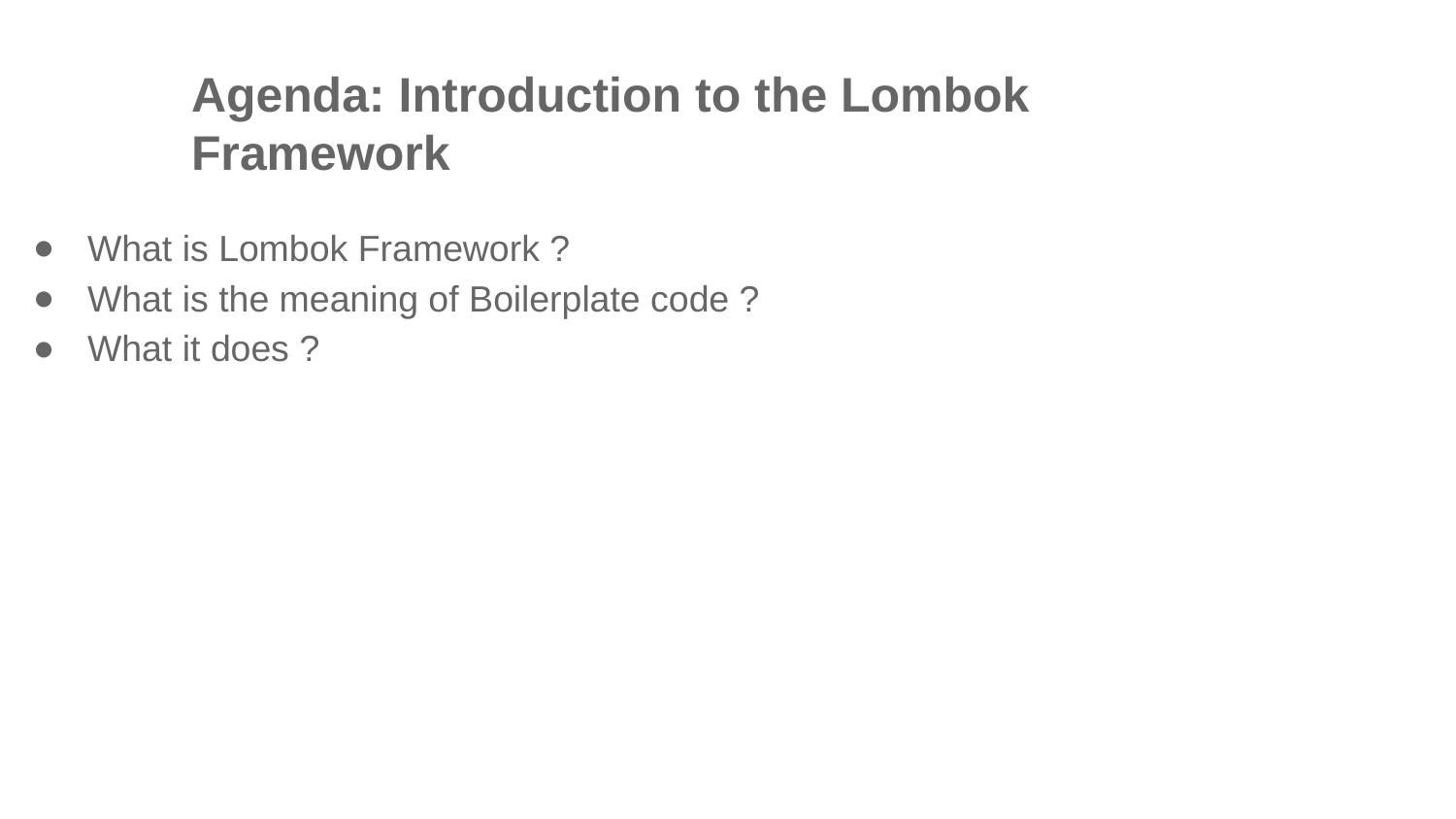

# Agenda: Introduction to the Lombok Framework
What is Lombok Framework ?
What is the meaning of Boilerplate code ?
What it does ?